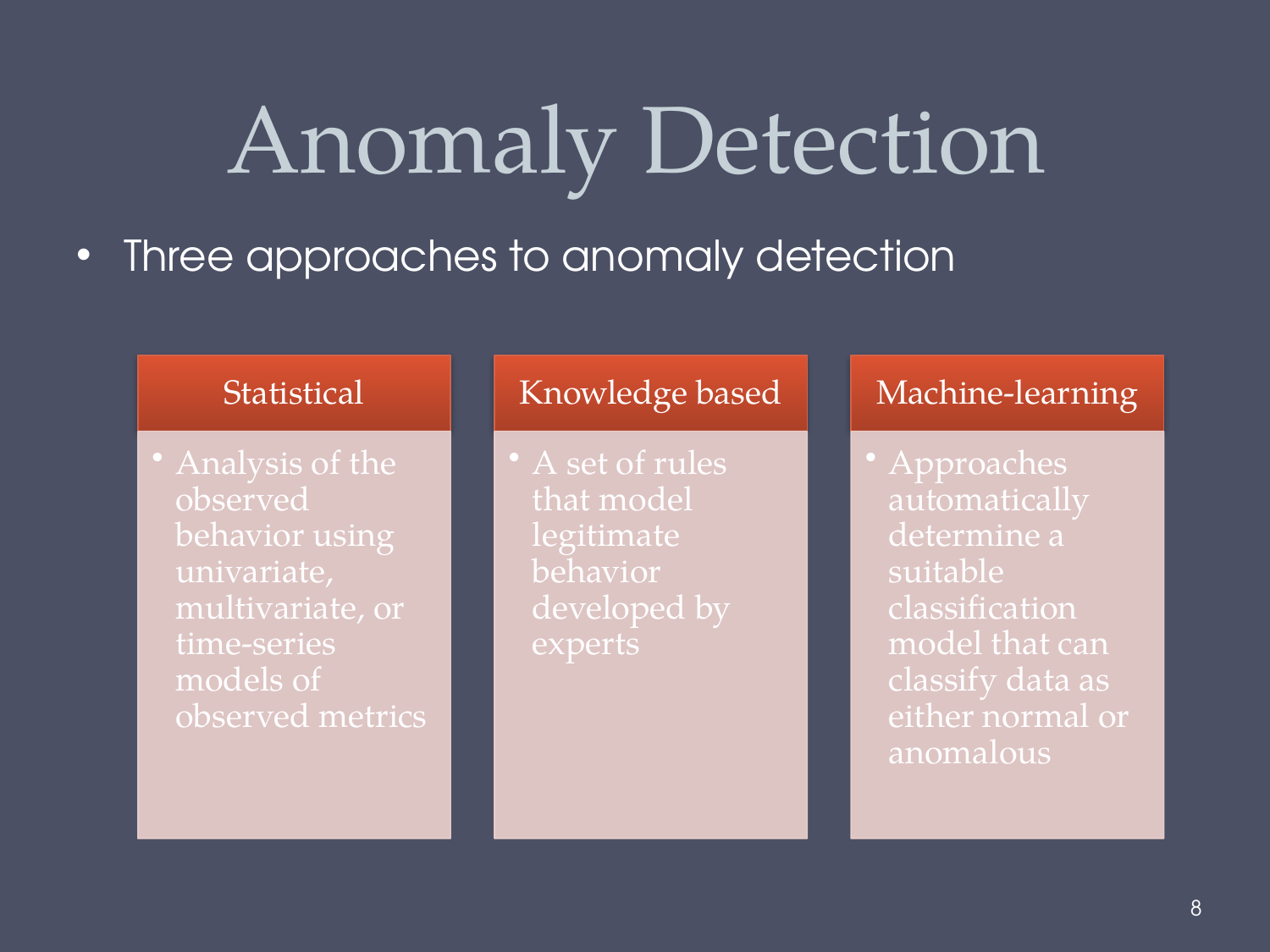

# Anomaly Detection
Three approaches to anomaly detection
Statistical
Analysis of the observed behavior using univariate, multivariate, or time-series models of observed metrics
Knowledge based
A set of rules that model legitimate behavior developed by experts
Machine-learning
Approaches automatically determine a suitable classification model that can classify data as either normal or anomalous
8